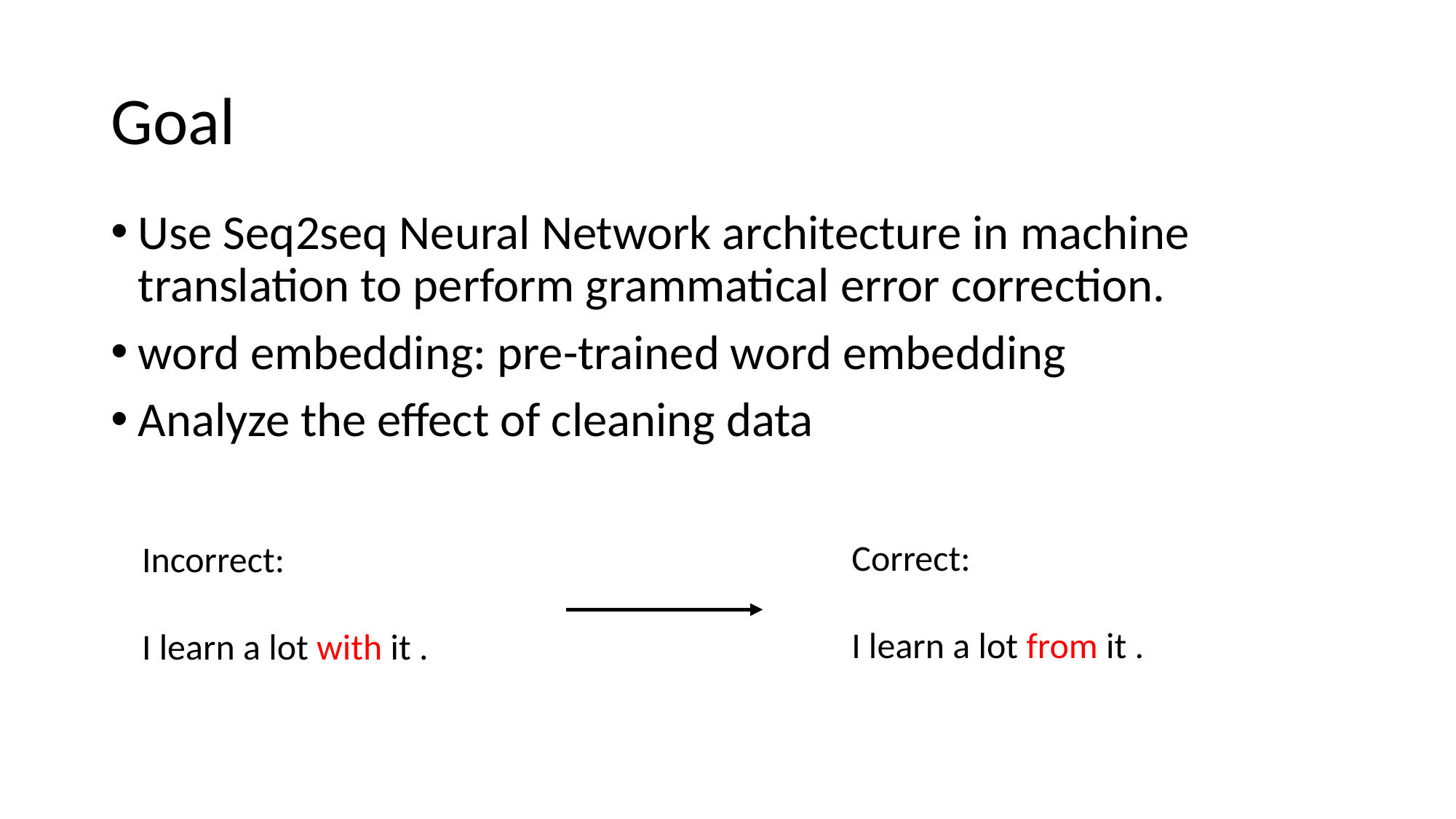

# Goal
Use Seq2seq Neural Network architecture in machine translation to perform grammatical error correction.
word embedding: pre-trained word embedding
Analyze the effect of cleaning data
Correct:

I learn a lot from it .
Incorrect:

I learn a lot with it .